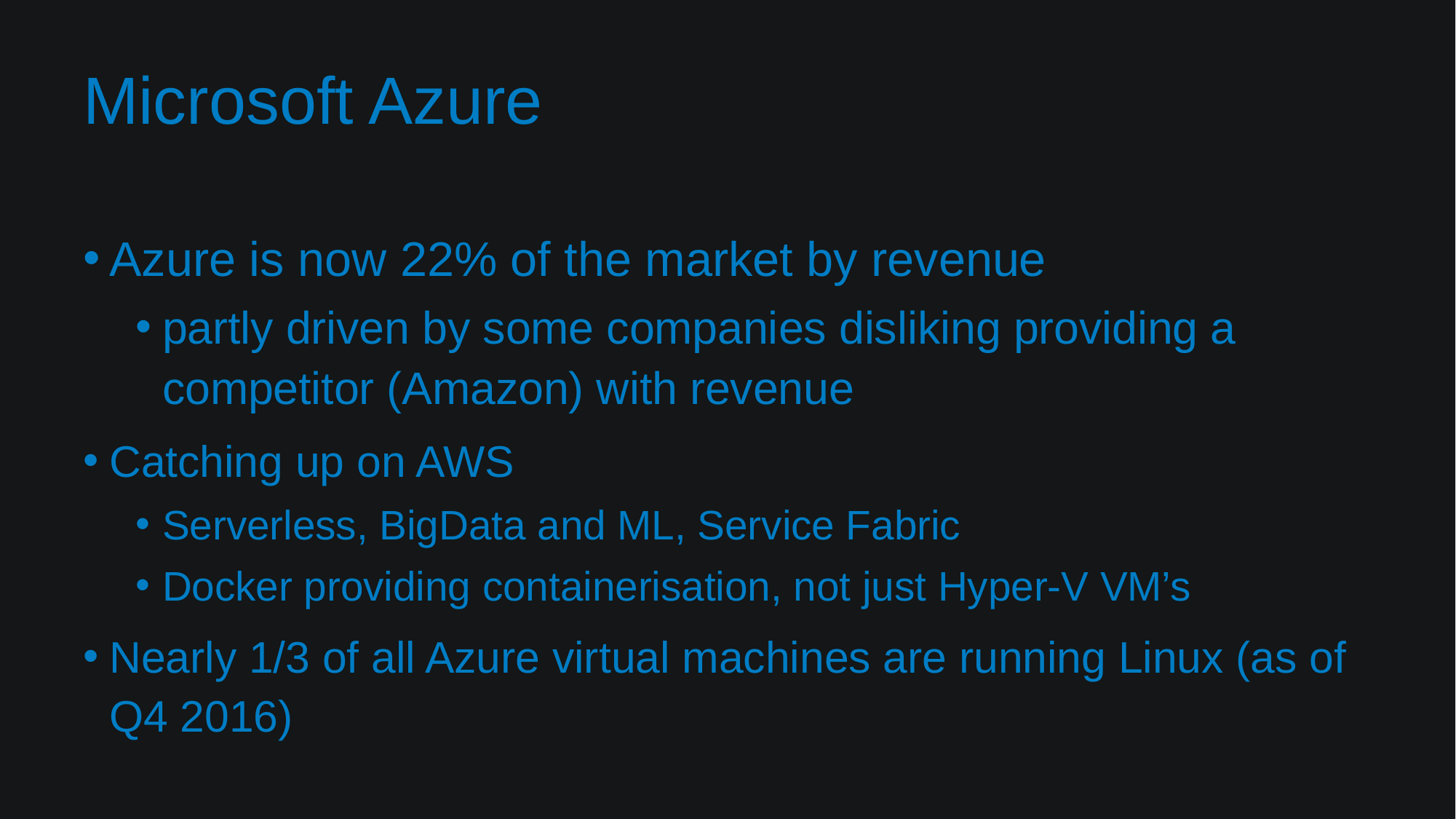

# Microsoft Azure
Azure is now 22% of the market by revenue
partly driven by some companies disliking providing a competitor (Amazon) with revenue
Catching up on AWS
Serverless, BigData and ML, Service Fabric
Docker providing containerisation, not just Hyper-V VM’s
Nearly 1/3 of all Azure virtual machines are running Linux (as of Q4 2016)